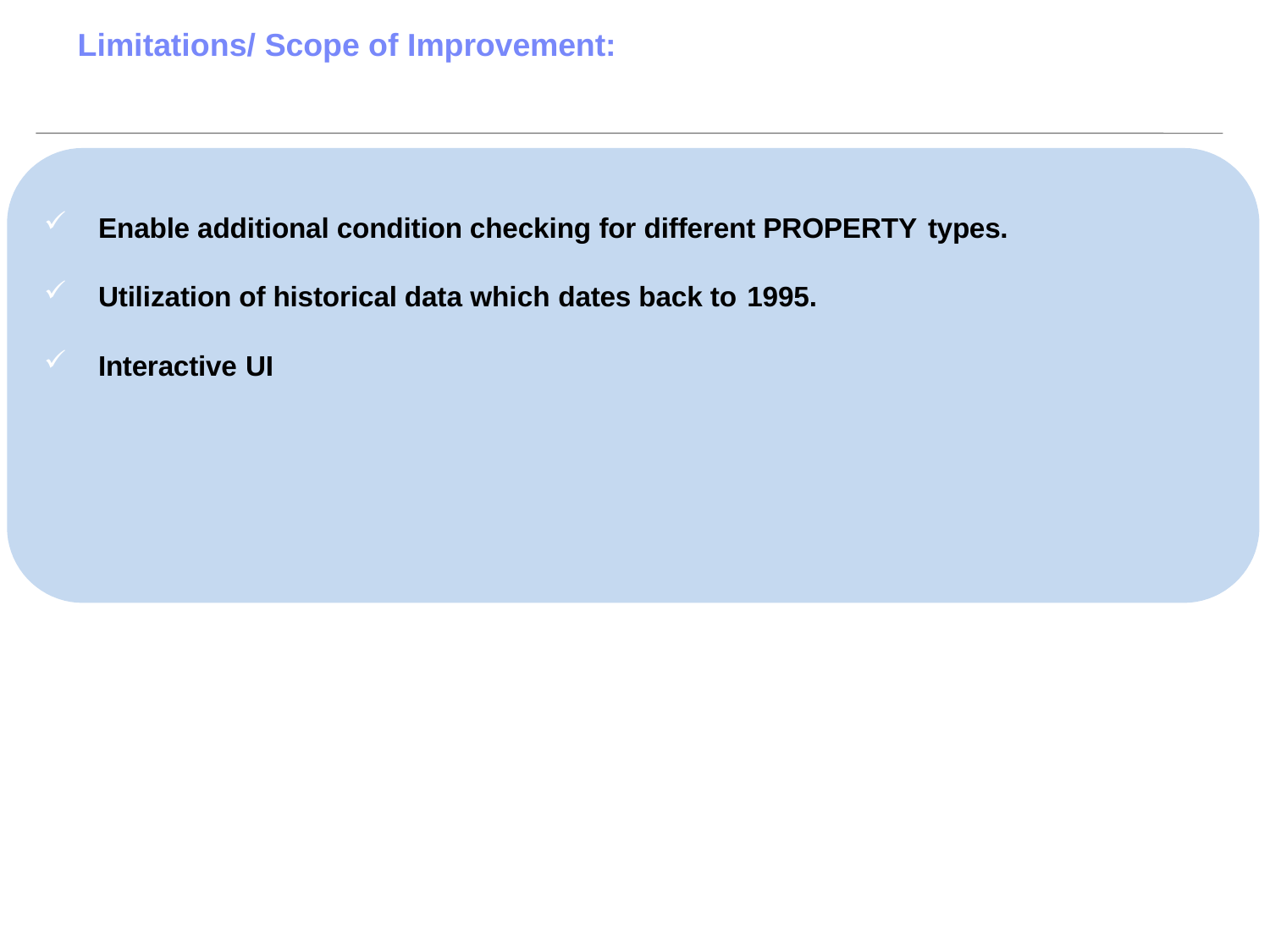

# Limitations/ Scope of Improvement:

Enable additional condition checking for different PROPERTY types.

Utilization of historical data which dates back to 1995.

Interactive UI